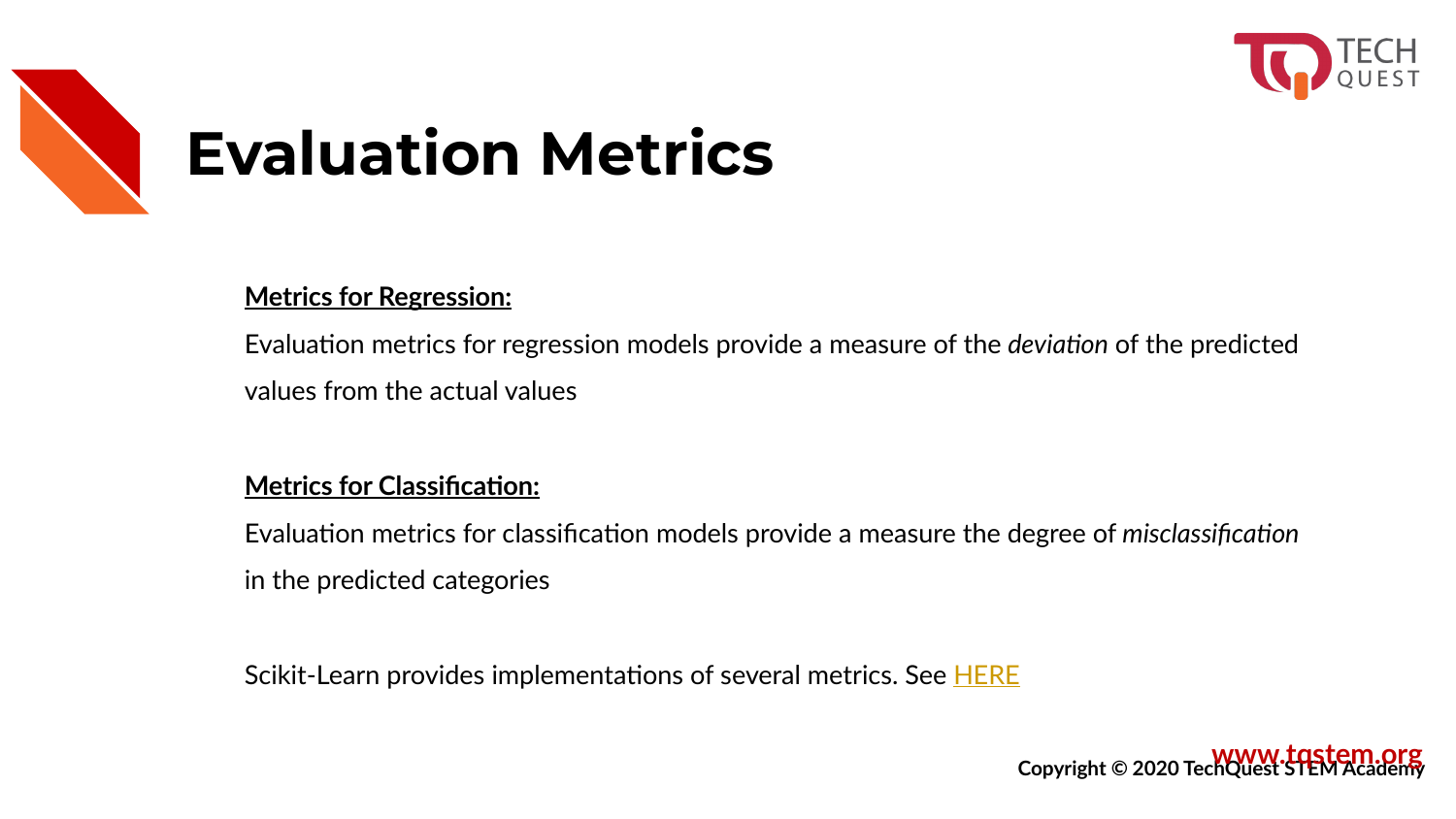

# Evaluation Metrics
Metrics for Regression:
Evaluation metrics for regression models provide a measure of the deviation of the predicted values from the actual values

Metrics for Classification:
Evaluation metrics for classification models provide a measure the degree of misclassification in the predicted categories

Scikit-Learn provides implementations of several metrics. See HERE